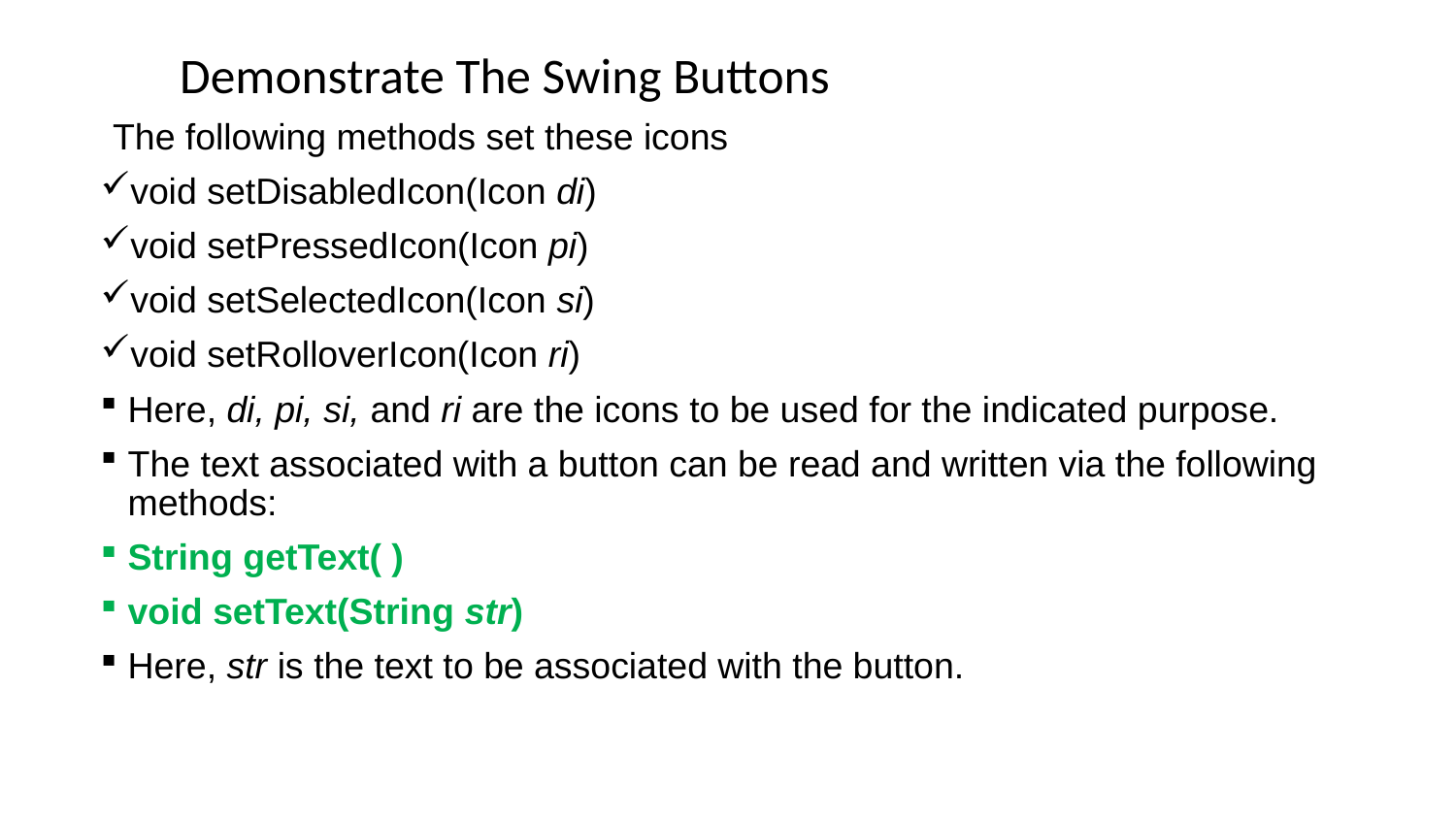

# Demonstrate The Swing Buttons
The following methods set these icons
void setDisabledIcon(Icon di)
void setPressedIcon(Icon pi)
void setSelectedIcon(Icon si)
void setRolloverIcon(Icon ri)
Here, di, pi, si, and ri are the icons to be used for the indicated purpose.
The text associated with a button can be read and written via the following methods:
String getText( )
void setText(String str)
Here, str is the text to be associated with the button.